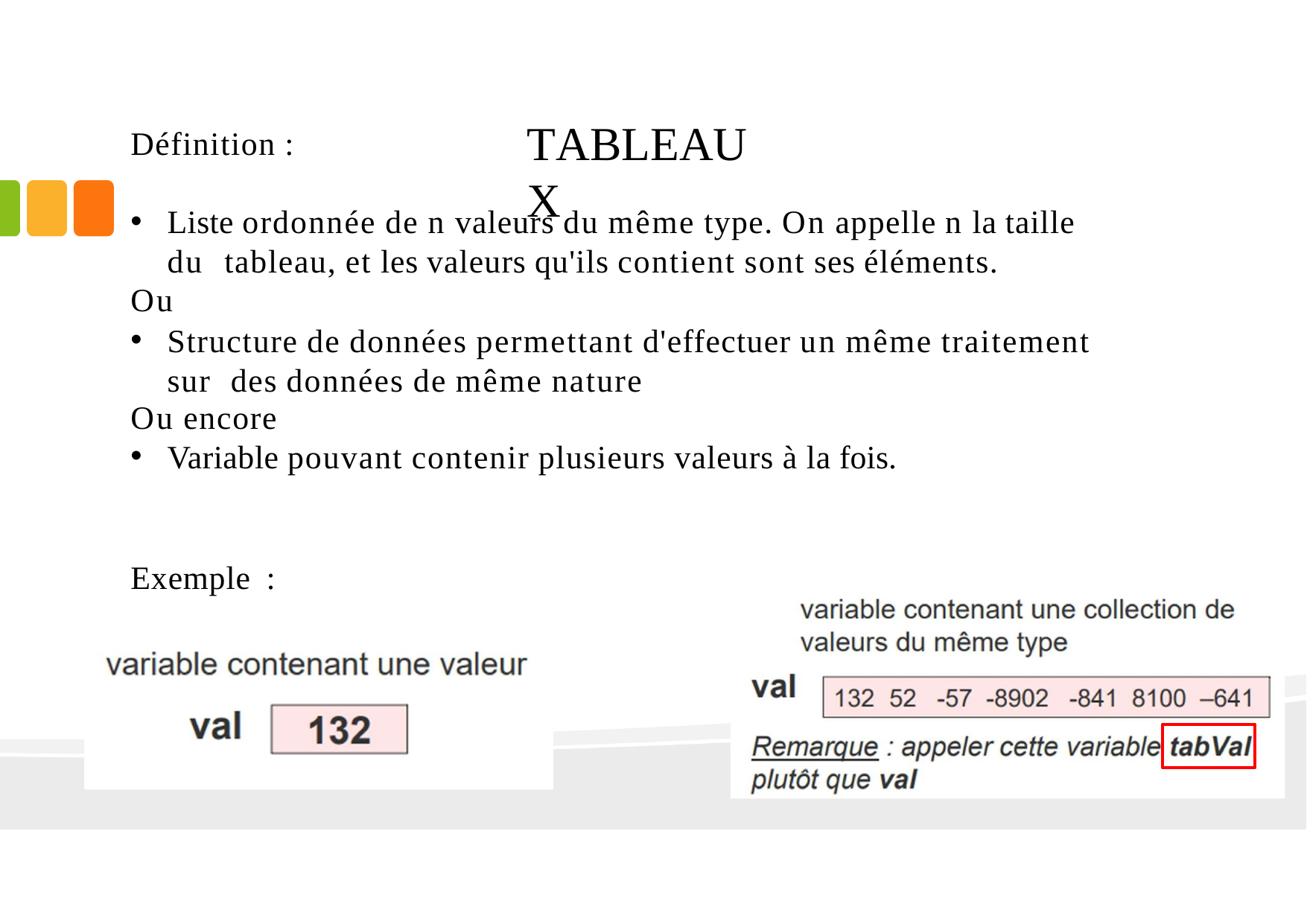

# TABLEAUX
Définition :
Liste ordonnée de n valeurs du même type. On appelle n la taille du  tableau, et les valeurs qu'ils contient sont ses éléments.
Ou
Structure de données permettant d'effectuer un même traitement sur  des données de même nature
Ou encore
Variable pouvant contenir plusieurs valeurs à la fois.

Exemple :